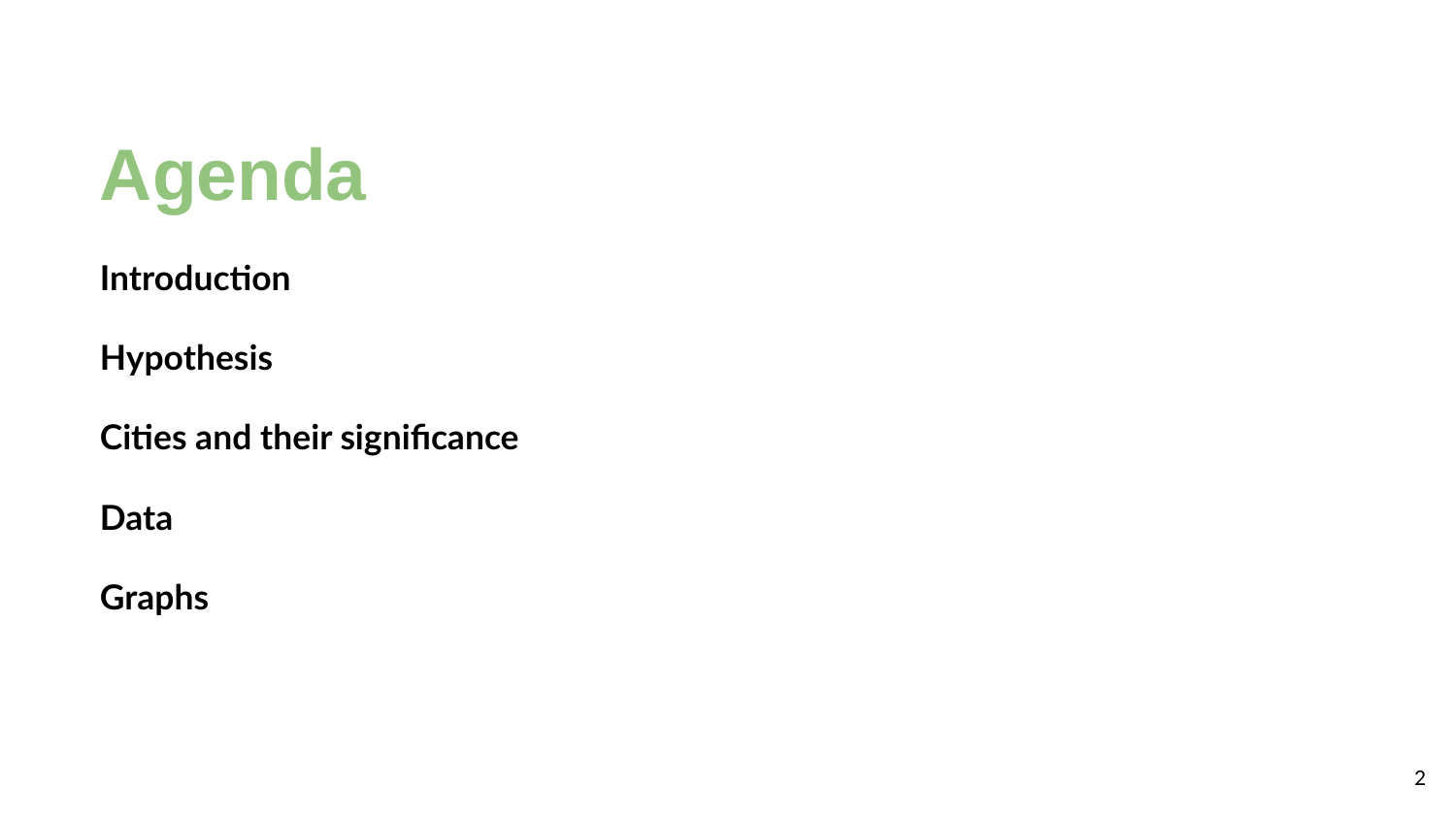

Agenda
Introduction
Hypothesis
Cities and their significance
Data
Graphs
2